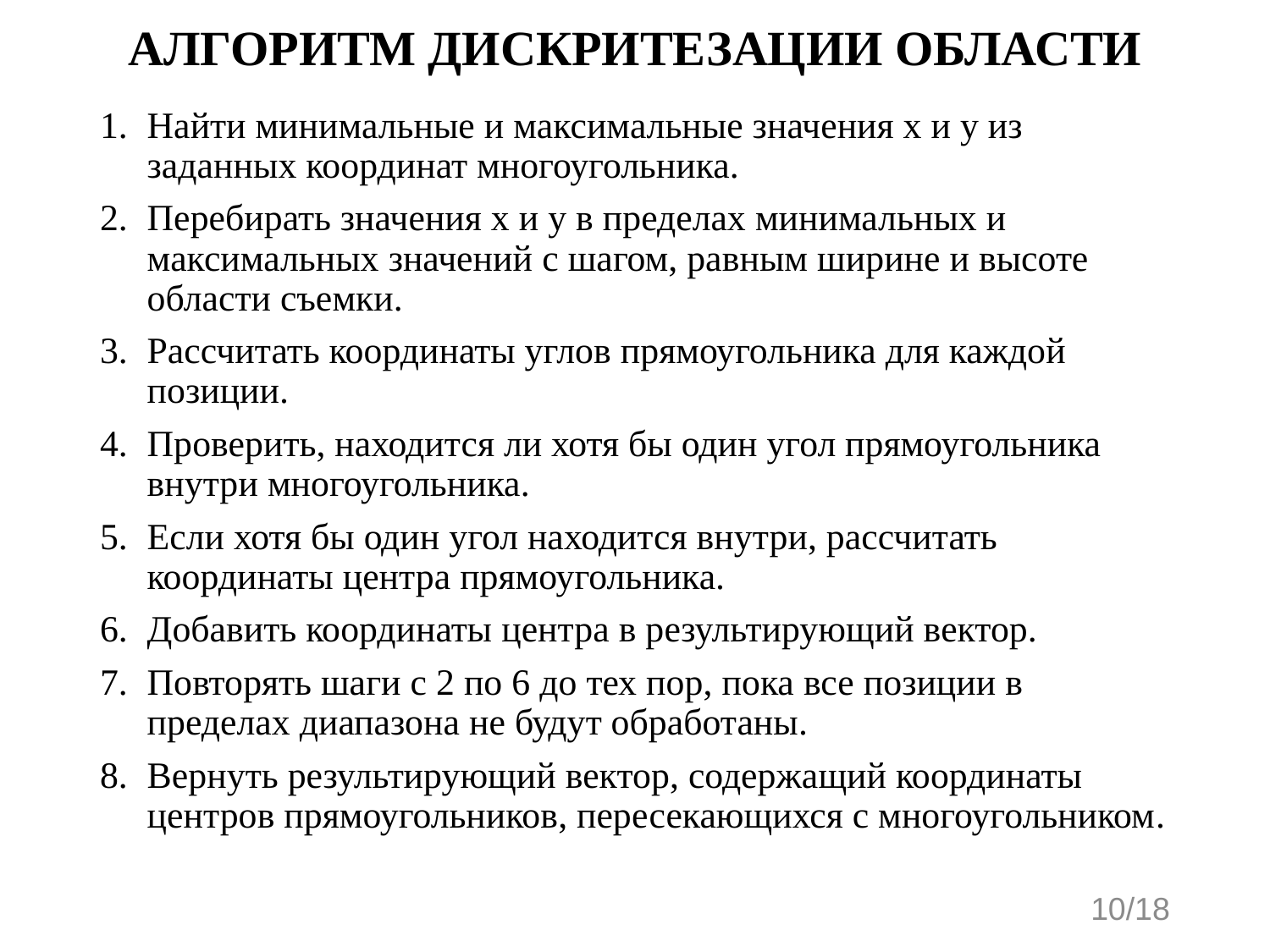

# АЛГОРИТМ ДИСКРИТЕЗАЦИИ ОБЛАСТИ
Найти минимальные и максимальные значения x и y из заданных координат многоугольника.
Перебирать значения x и y в пределах минимальных и максимальных значений с шагом, равным ширине и высоте области съемки.
Рассчитать координаты углов прямоугольника для каждой позиции.
Проверить, находится ли хотя бы один угол прямоугольника внутри многоугольника.
Если хотя бы один угол находится внутри, рассчитать координаты центра прямоугольника.
Добавить координаты центра в результирующий вектор.
Повторять шаги с 2 по 6 до тех пор, пока все позиции в пределах диапазона не будут обработаны.
Вернуть результирующий вектор, содержащий координаты центров прямоугольников, пересекающихся с многоугольником.
10/18